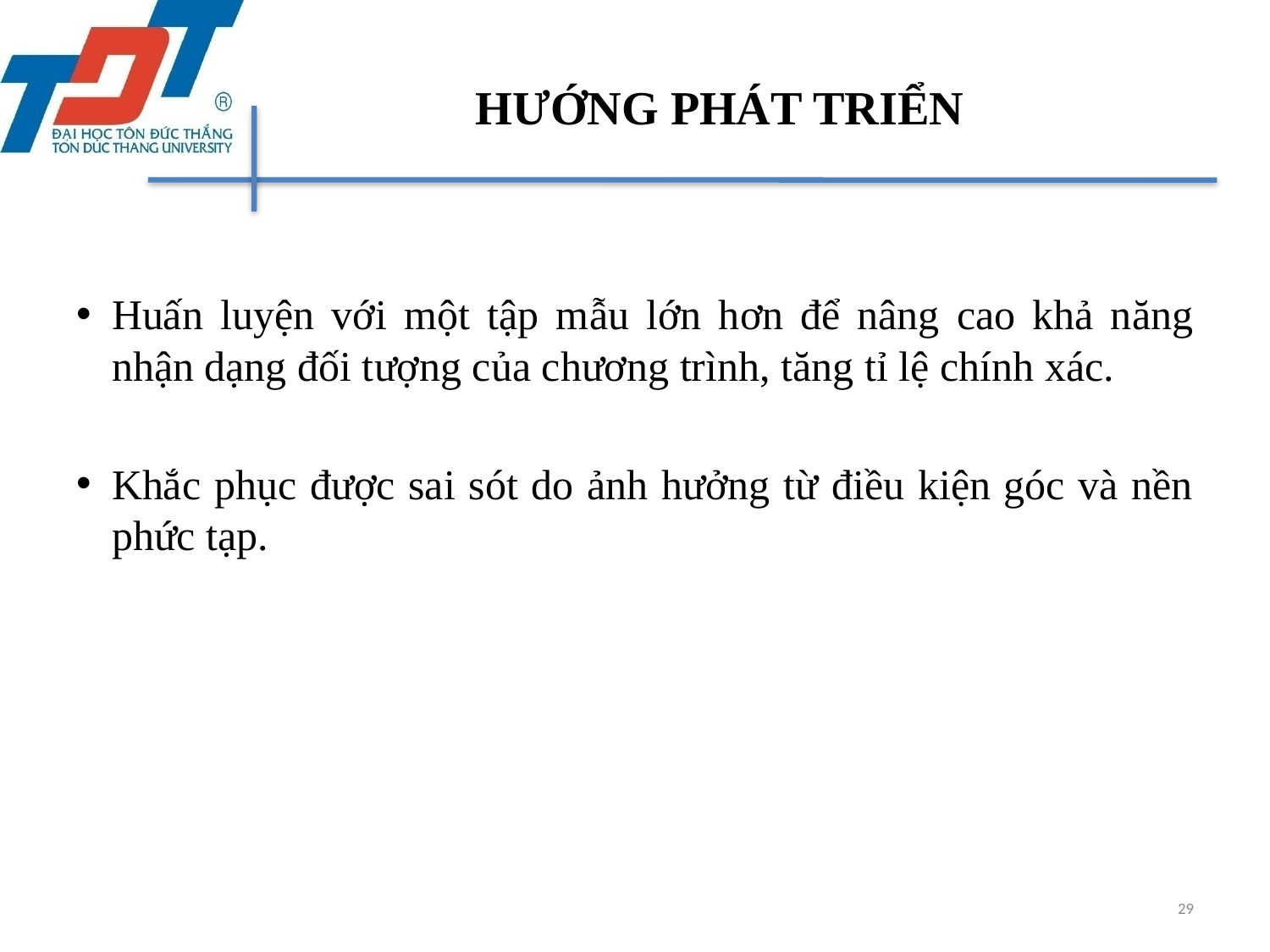

# HƯỚNG PHÁT TRIỂN

Huấn luyện với một tập mẫu lớn hơn để nâng cao khả năng nhận dạng đối tượng của chương trình, tăng tỉ lệ chính xác.

Khắc phục được sai sót do ảnh hưởng từ điều kiện góc và nền phức tạp.

29